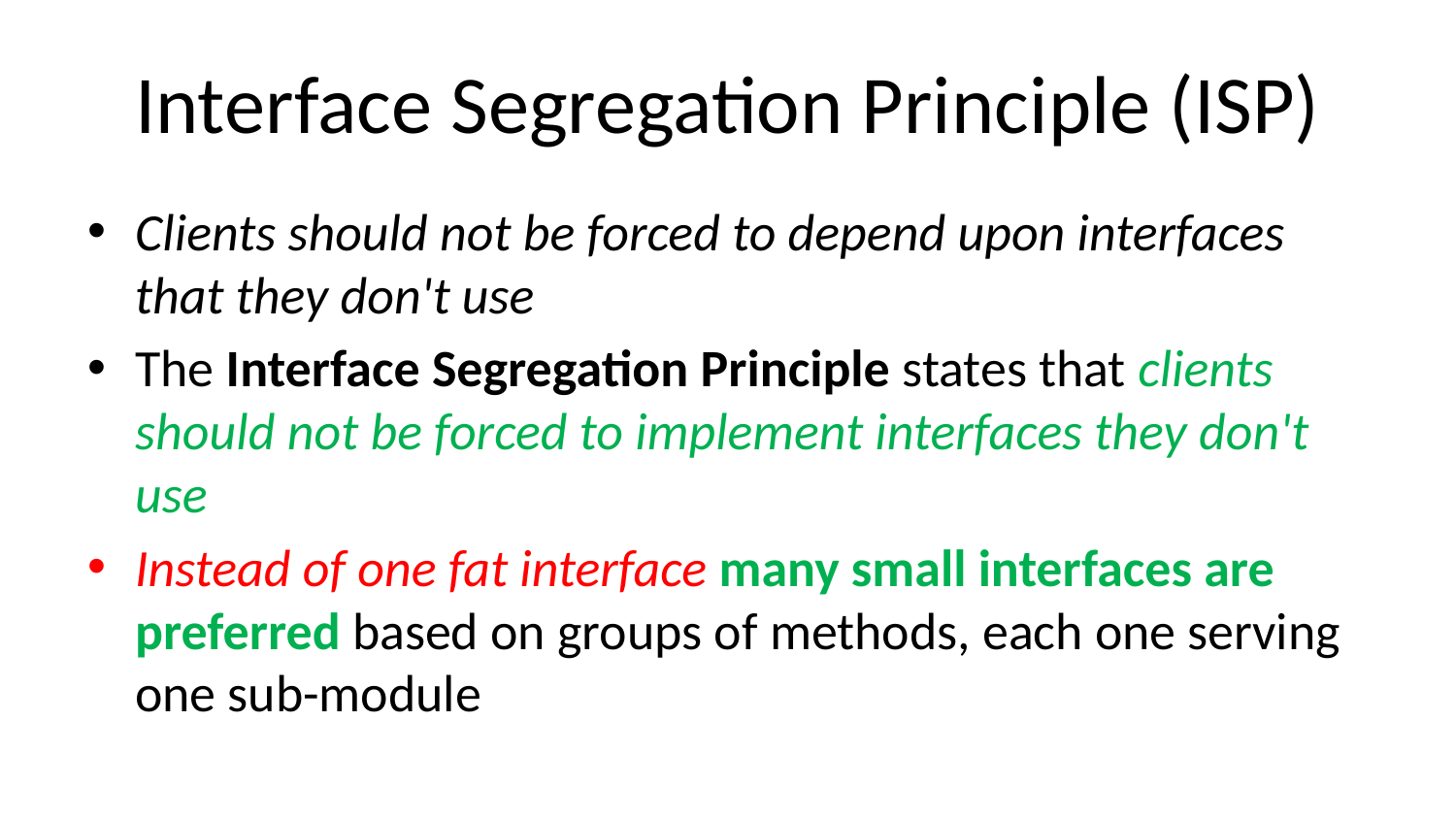

# Interface Segregation Principle (ISP)
Clients should not be forced to depend upon interfaces that they don't use
The Interface Segregation Principle states that clients should not be forced to implement interfaces they don't use
Instead of one fat interface many small interfaces are preferred based on groups of methods, each one serving one sub-module